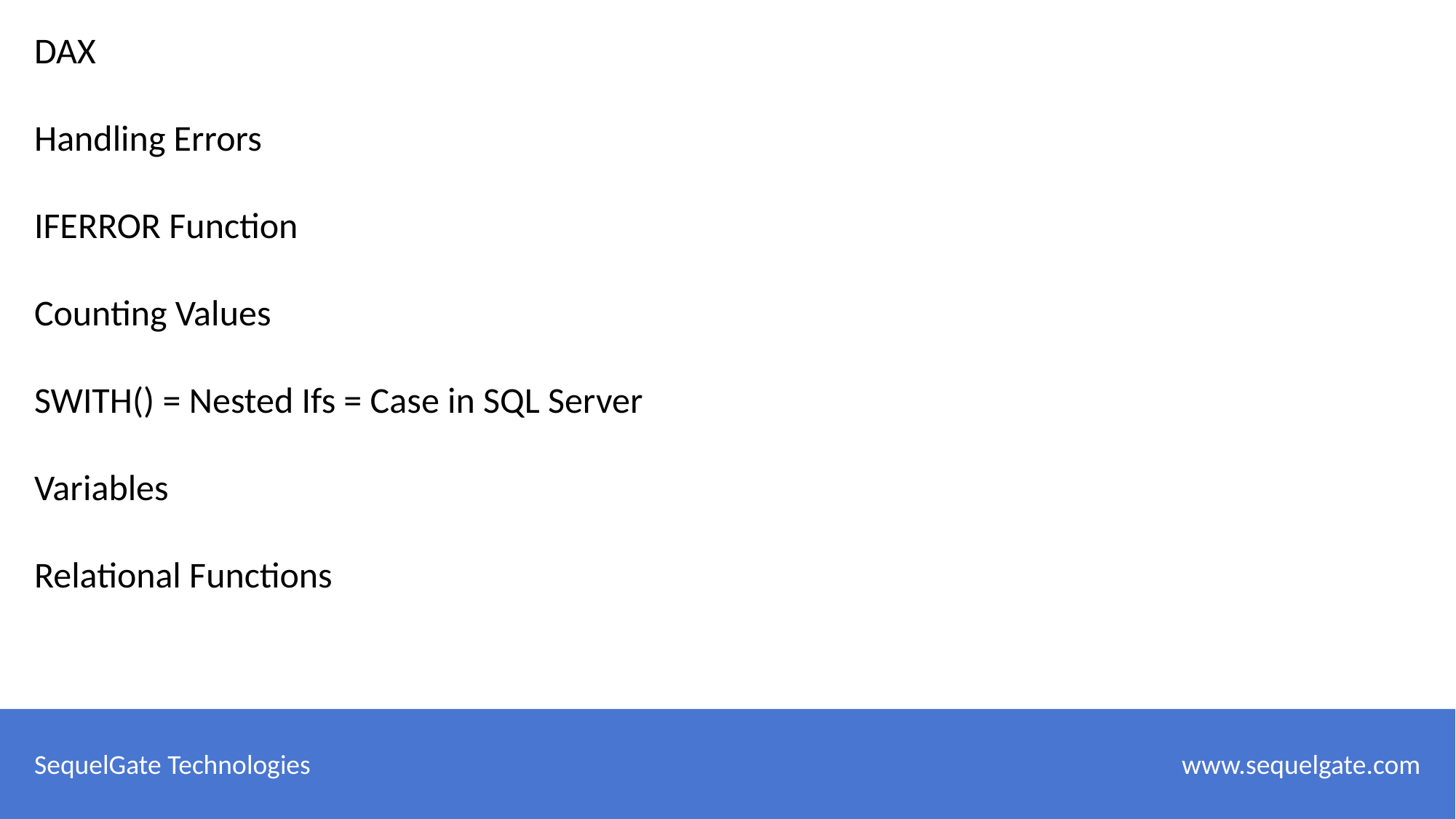

DAX

Handling Errors

IFERROR Function

Counting Values

SWITH() = Nested Ifs = Case in SQL Server

Variables

Relational Functions

SequelGate Technologies
                           www.sequelgate.com